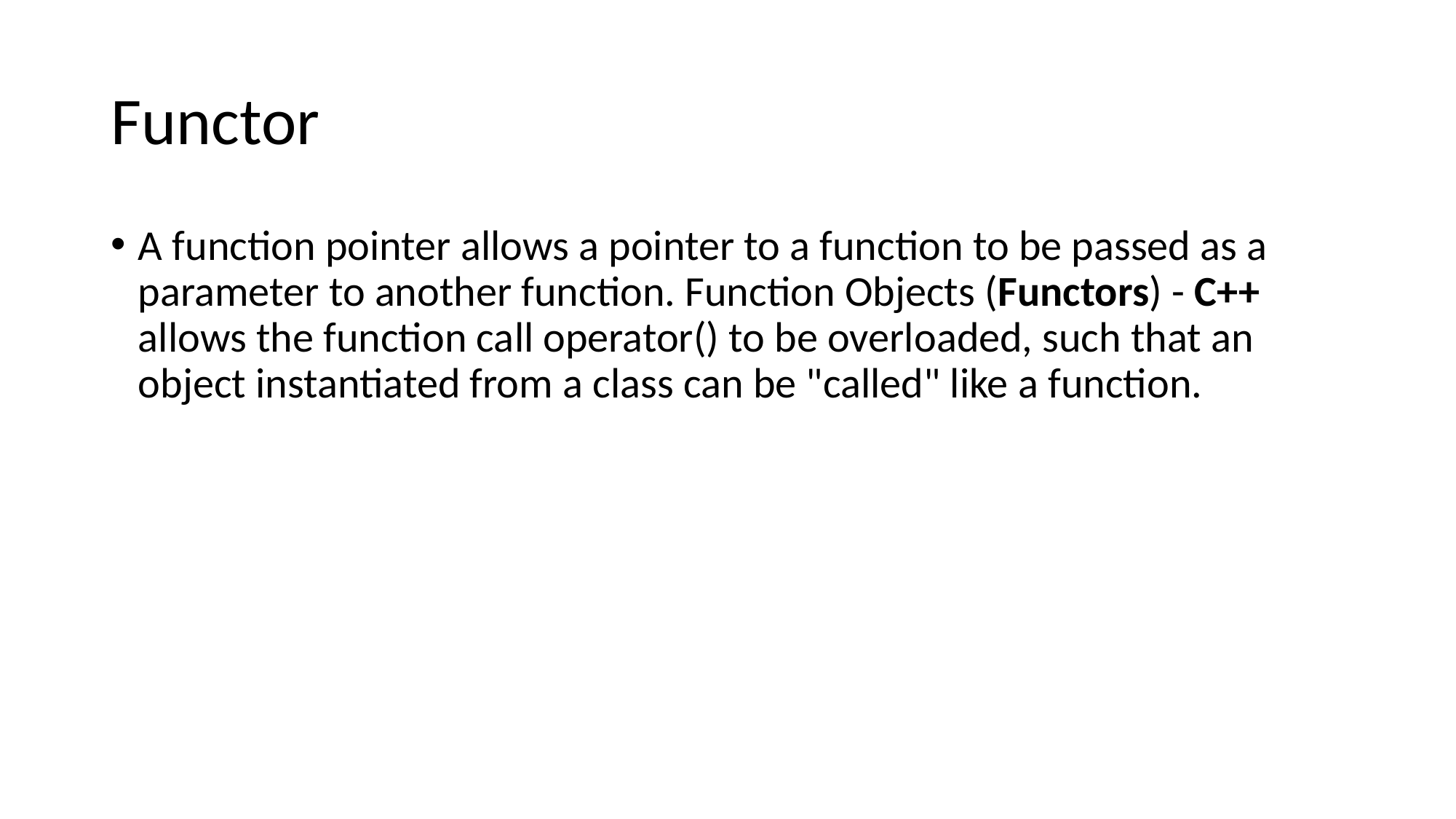

# Functor
A function pointer allows a pointer to a function to be passed as a parameter to another function. Function Objects (Functors) - C++ allows the function call operator() to be overloaded, such that an object instantiated from a class can be "called" like a function.